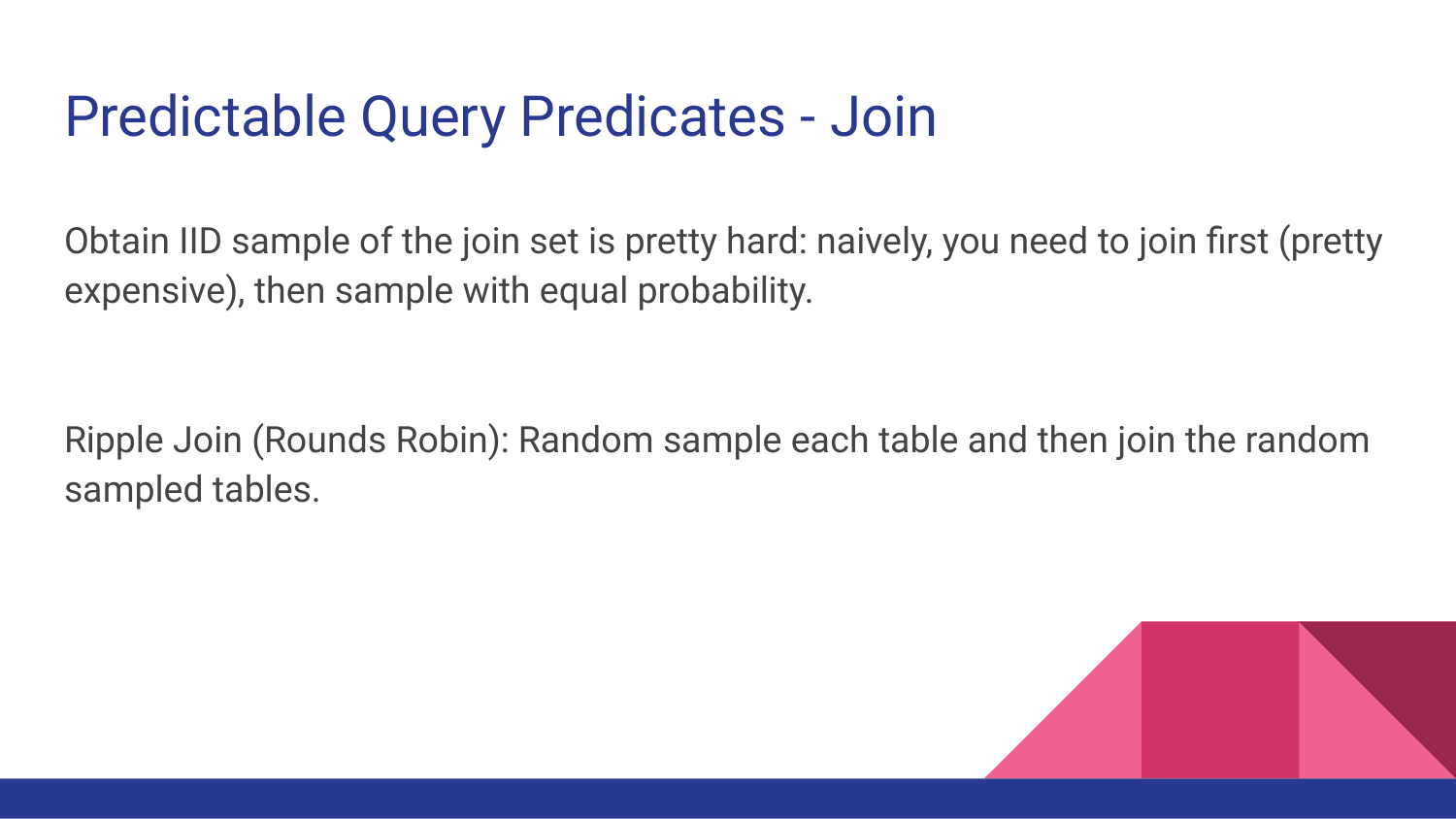

# Predictable Query Predicates - Join
Obtain IID sample of the join set is pretty hard: naively, you need to join first (pretty expensive), then sample with equal probability.

Ripple Join (Rounds Robin): Random sample each table and then join the random sampled tables.